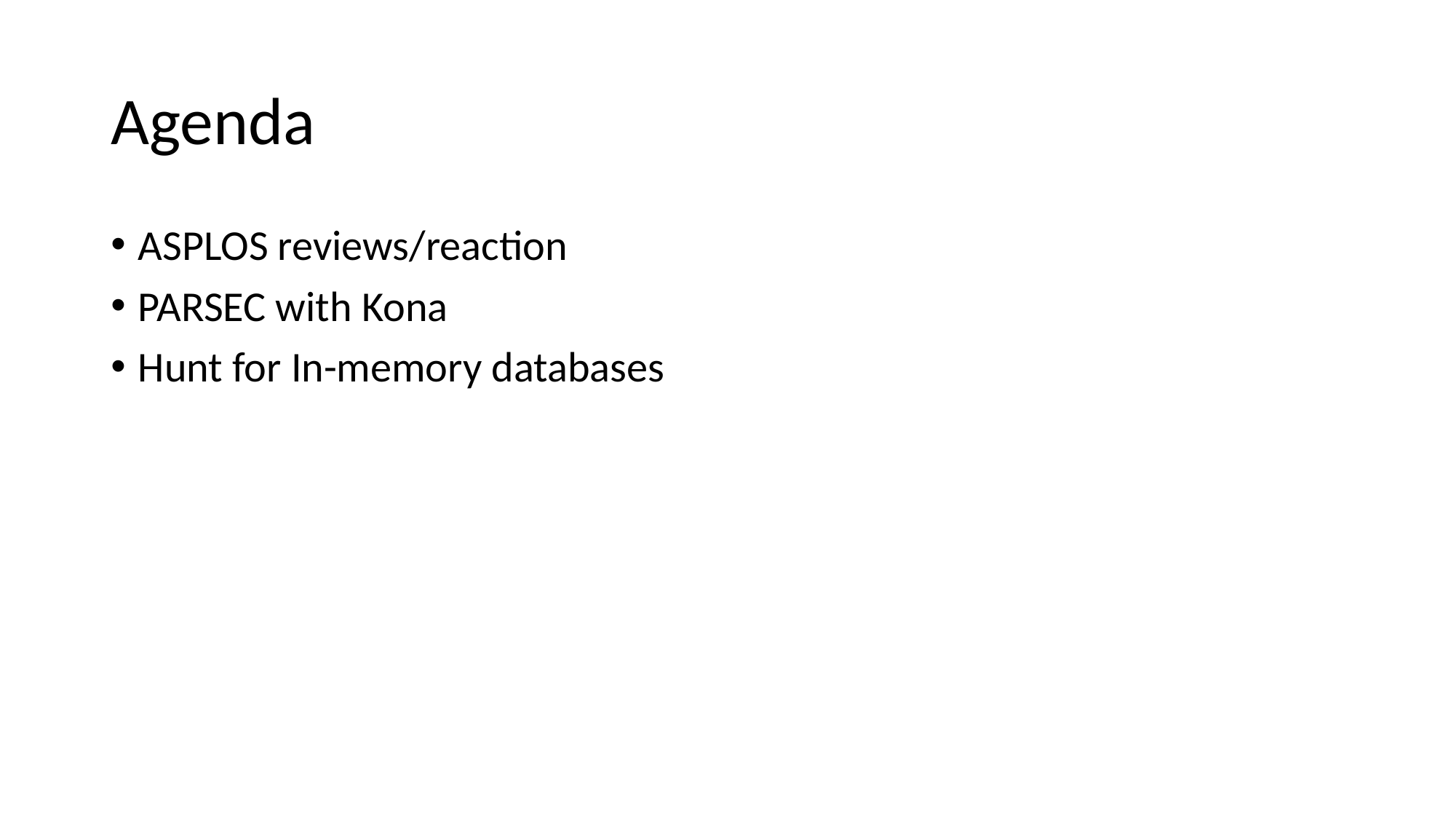

# Agenda
ASPLOS reviews/reaction
PARSEC with Kona
Hunt for In-memory databases